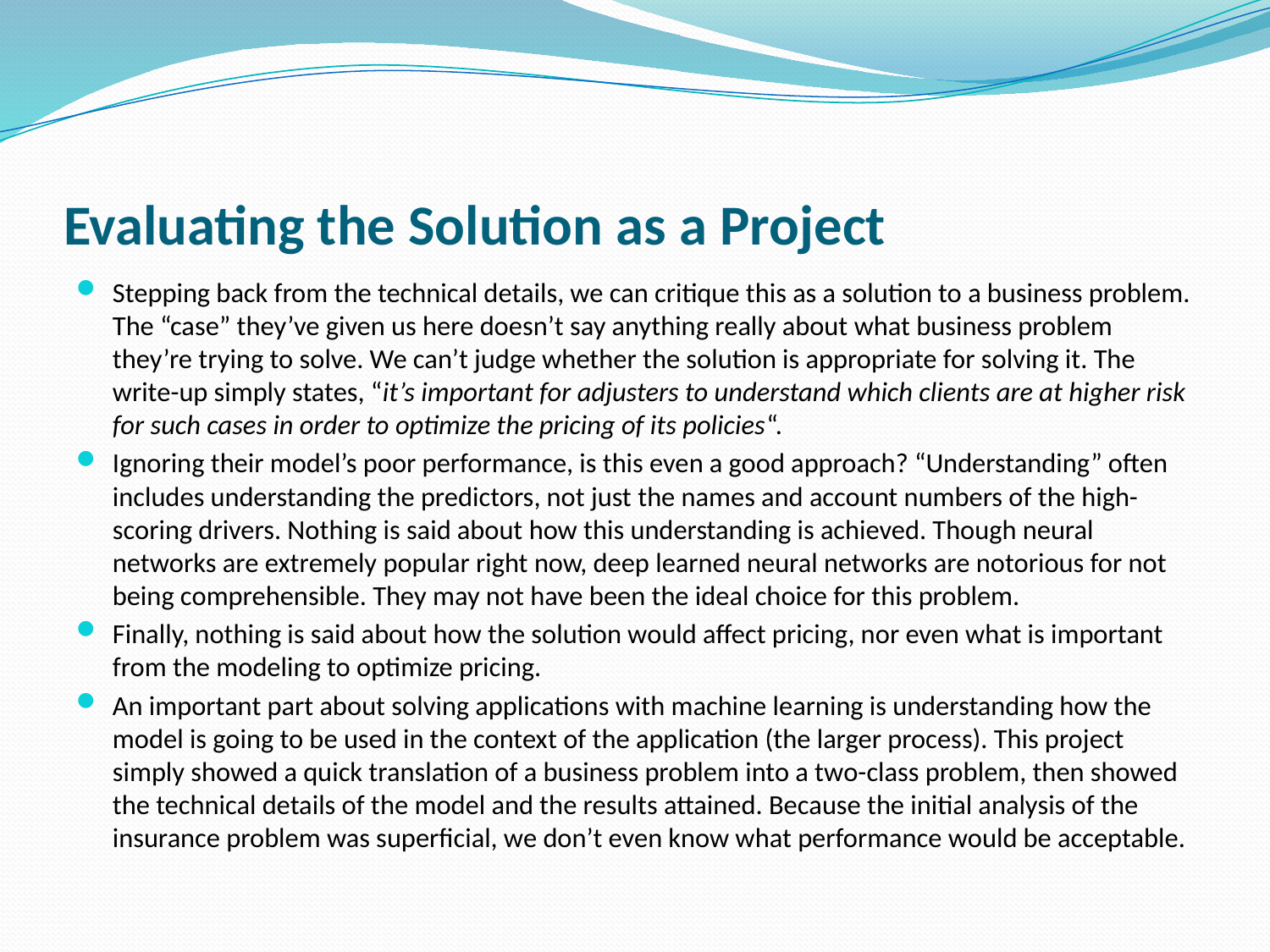

# Evaluating the Solution as a Project
Stepping back from the technical details, we can critique this as a solution to a business problem. The “case” they’ve given us here doesn’t say anything really about what business problem they’re trying to solve. We can’t judge whether the solution is appropriate for solving it. The write-up simply states, “it’s important for adjusters to understand which clients are at higher risk for such cases in order to optimize the pricing of its policies“.
Ignoring their model’s poor performance, is this even a good approach? “Understanding” often includes understanding the predictors, not just the names and account numbers of the high-scoring drivers. Nothing is said about how this understanding is achieved. Though neural networks are extremely popular right now, deep learned neural networks are notorious for not being comprehensible. They may not have been the ideal choice for this problem.
Finally, nothing is said about how the solution would affect pricing, nor even what is important from the modeling to optimize pricing.
An important part about solving applications with machine learning is understanding how the model is going to be used in the context of the application (the larger process). This project simply showed a quick translation of a business problem into a two-class problem, then showed the technical details of the model and the results attained. Because the initial analysis of the insurance problem was superficial, we don’t even know what performance would be acceptable.